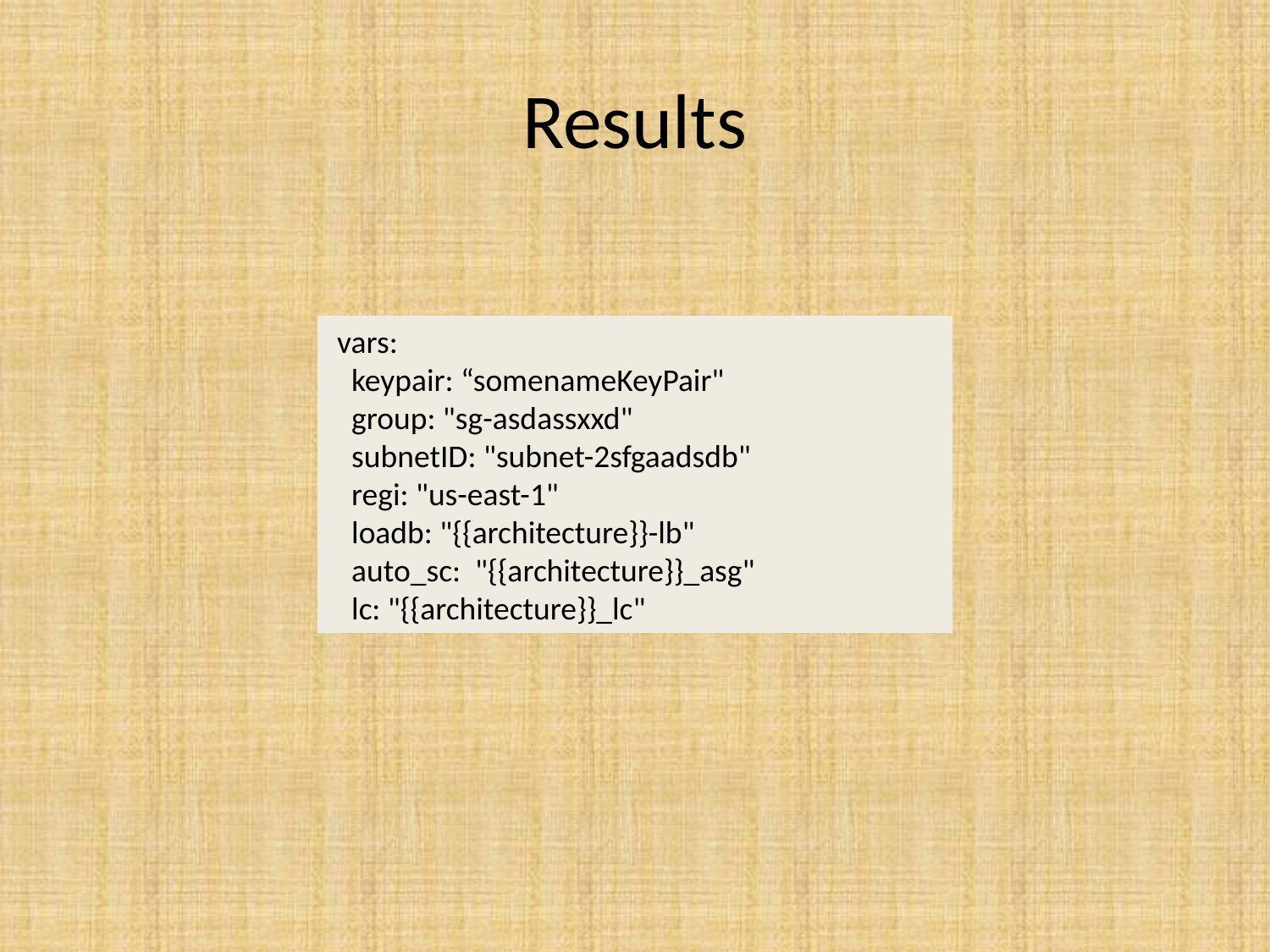

# Results
 vars:
   keypair: “somenameKeyPair"
   group: "sg-asdassxxd"
   subnetID: "subnet-2sfgaadsdb"
   regi: "us-east-1"
   loadb: "{{architecture}}-lb"
   auto_sc:  "{{architecture}}_asg"
   lc: "{{architecture}}_lc"